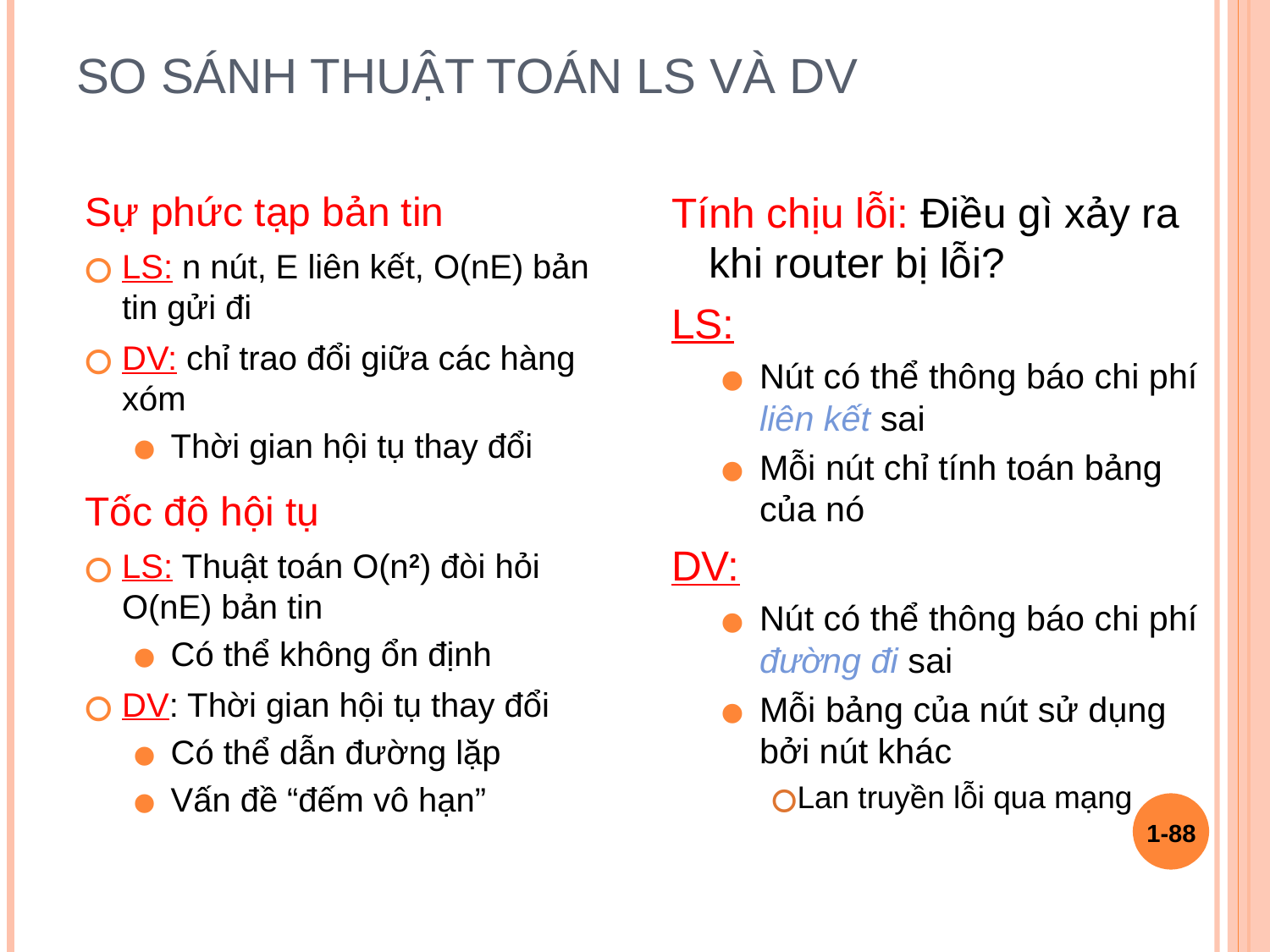

# So sánh thuật toán LS và DV
Sự phức tạp bản tin
LS: n nút, E liên kết, O(nE) bản tin gửi đi
DV: chỉ trao đổi giữa các hàng xóm
Thời gian hội tụ thay đổi
Tốc độ hội tụ
LS: Thuật toán O(n2) đòi hỏi O(nE) bản tin
Có thể không ổn định
DV: Thời gian hội tụ thay đổi
Có thể dẫn đường lặp
Vấn đề “đếm vô hạn”
Tính chịu lỗi: Điều gì xảy ra khi router bị lỗi?
LS:
Nút có thể thông báo chi phí liên kết sai
Mỗi nút chỉ tính toán bảng của nó
DV:
Nút có thể thông báo chi phí đường đi sai
Mỗi bảng của nút sử dụng bởi nút khác
Lan truyền lỗi qua mạng
1-88